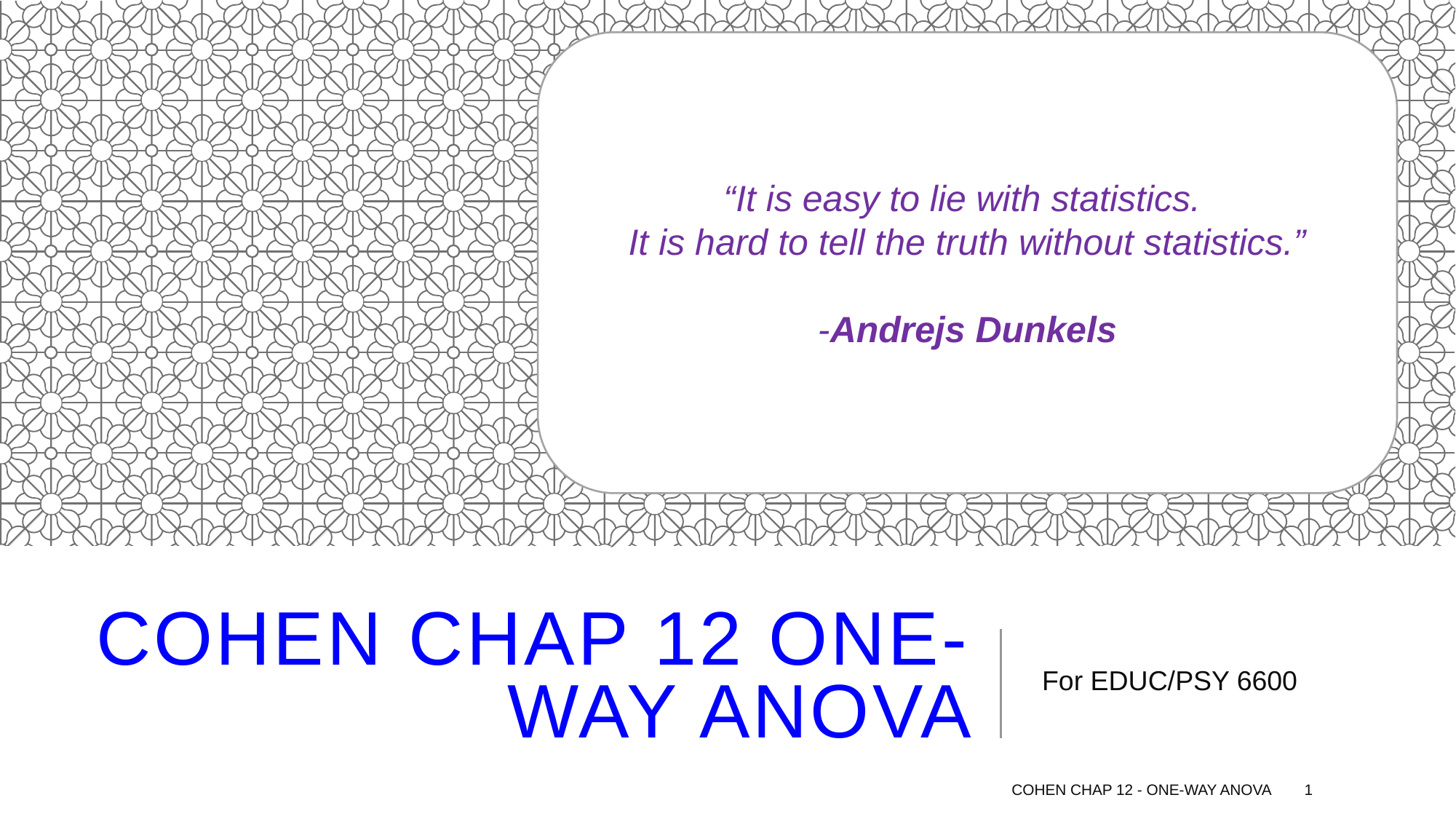

“It is easy to lie with statistics.
It is hard to tell the truth without statistics.”

-Andrejs Dunkels
# Cohen chap 12 ONE-WAY anova
For EDUC/PSY 6600
Cohen Chap 12 - one-WAY anova
1